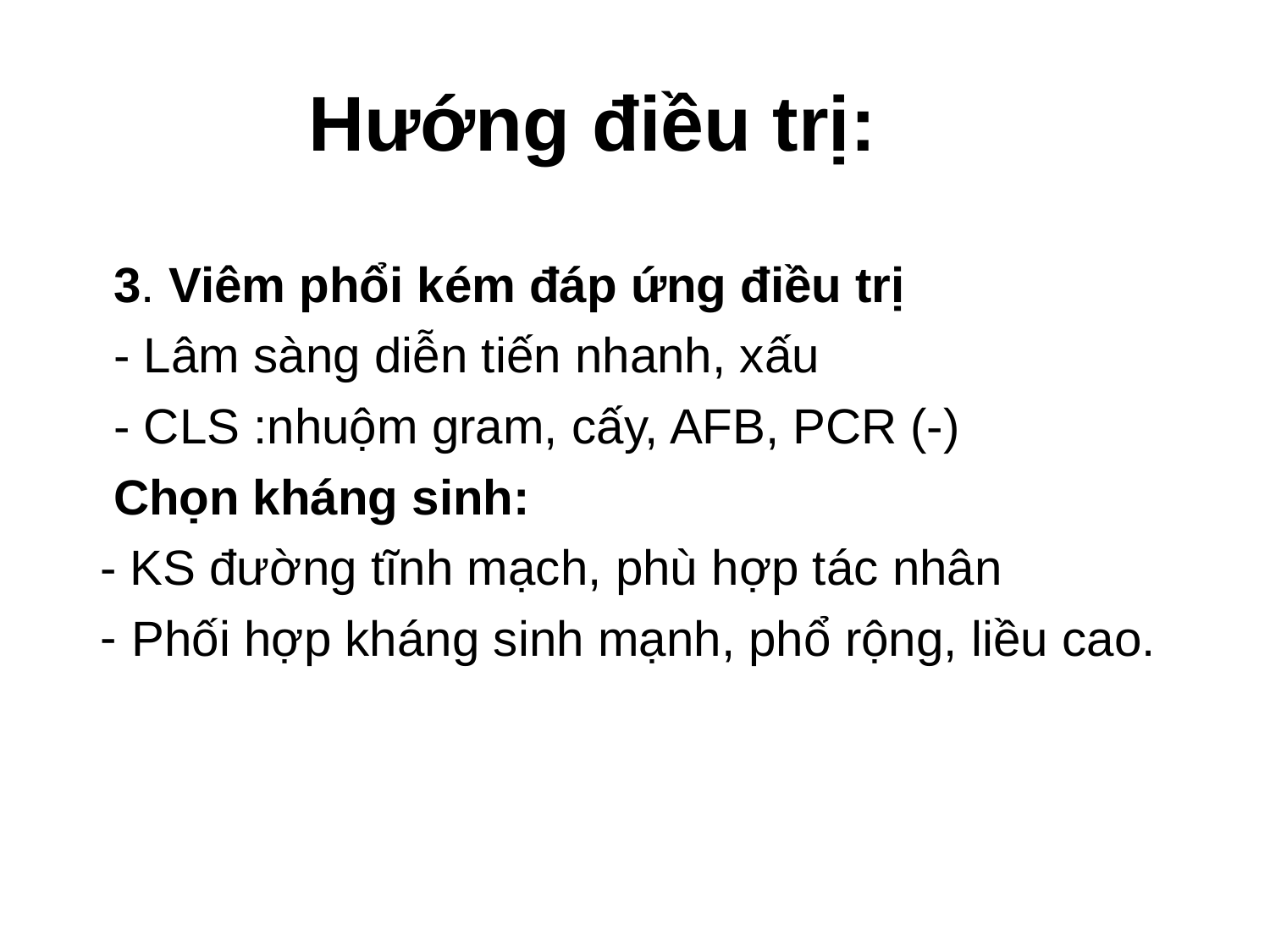

# Hướng điều trị:
 3. Viêm phổi kém đáp ứng điều trị
 - Lâm sàng diễn tiến nhanh, xấu
 - CLS :nhuộm gram, cấy, AFB, PCR (-)
 Chọn kháng sinh:
- KS đường tĩnh mạch, phù hợp tác nhân
Phối hợp kháng sinh mạnh, phổ rộng, liều cao.